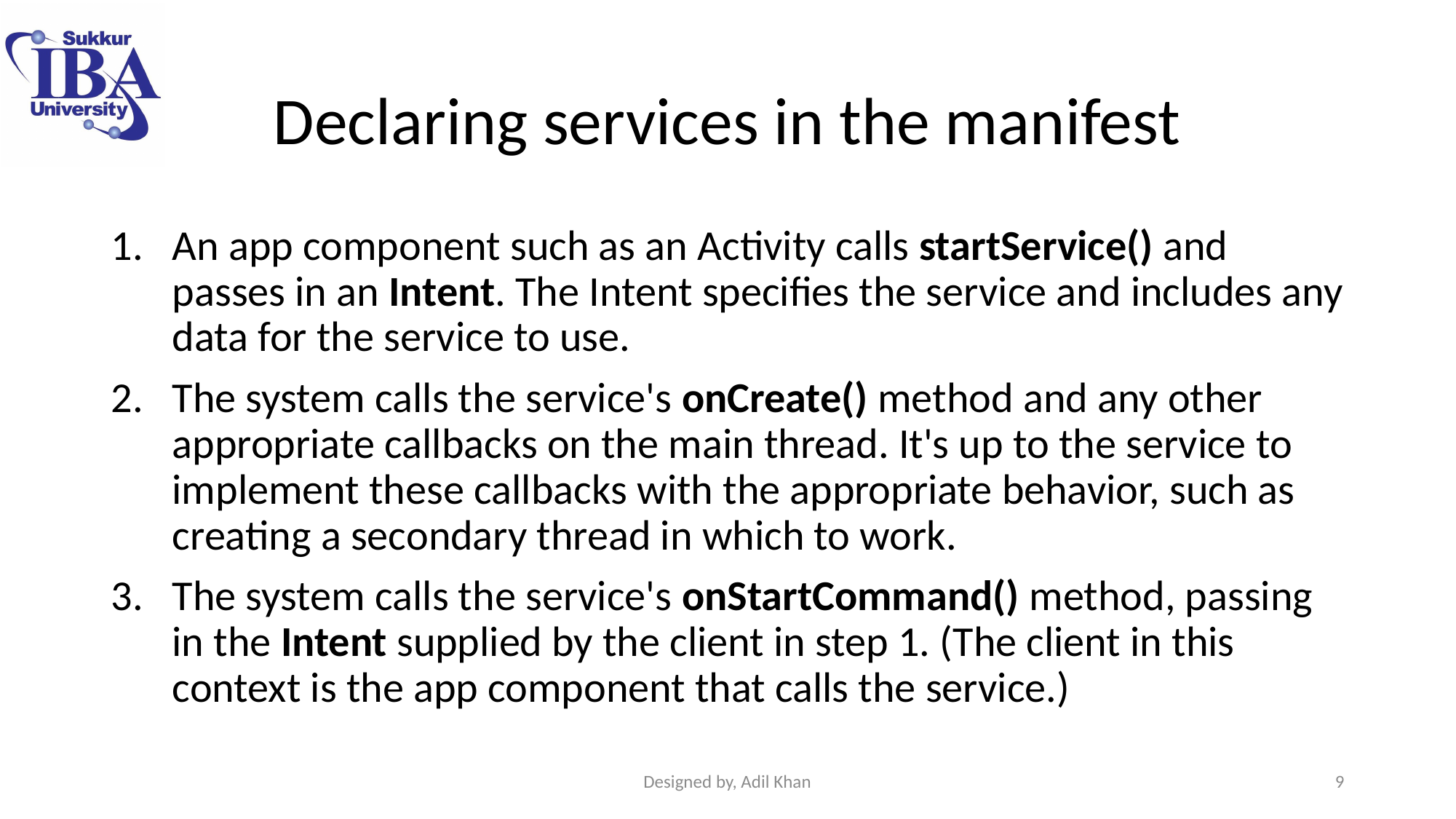

# Declaring services in the manifest
An app component such as an Activity calls startService() and passes in an Intent. The Intent specifies the service and includes any data for the service to use.
The system calls the service's onCreate() method and any other appropriate callbacks on the main thread. It's up to the service to implement these callbacks with the appropriate behavior, such as creating a secondary thread in which to work.
The system calls the service's onStartCommand() method, passing in the Intent supplied by the client in step 1. (The client in this context is the app component that calls the service.)
Designed by, Adil Khan
9